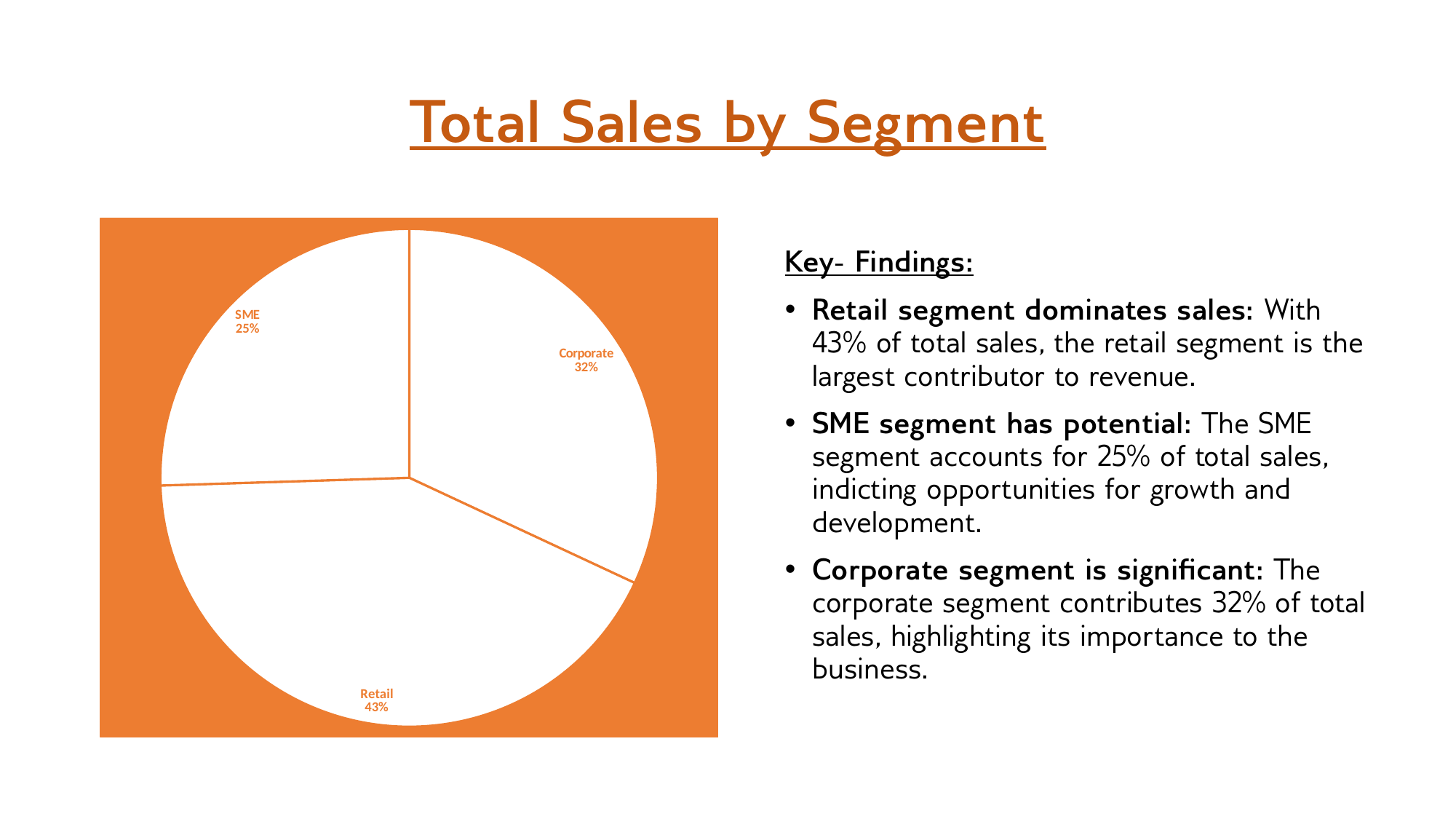

# Total Sales by Segment

### Chart

| Category | Total |
|---|---|
| Corporate | 307000.0 |
| Retail | 409000.0 |
| SME | 245000.0 |
Key- Findings:
Retail segment dominates sales: With 43% of total sales, the retail segment is the largest contributor to revenue.
SME segment has potential: The SME segment accounts for 25% of total sales, indicting opportunities for growth and development.
Corporate segment is significant: The corporate segment contributes 32% of total sales, highlighting its importance to the business.